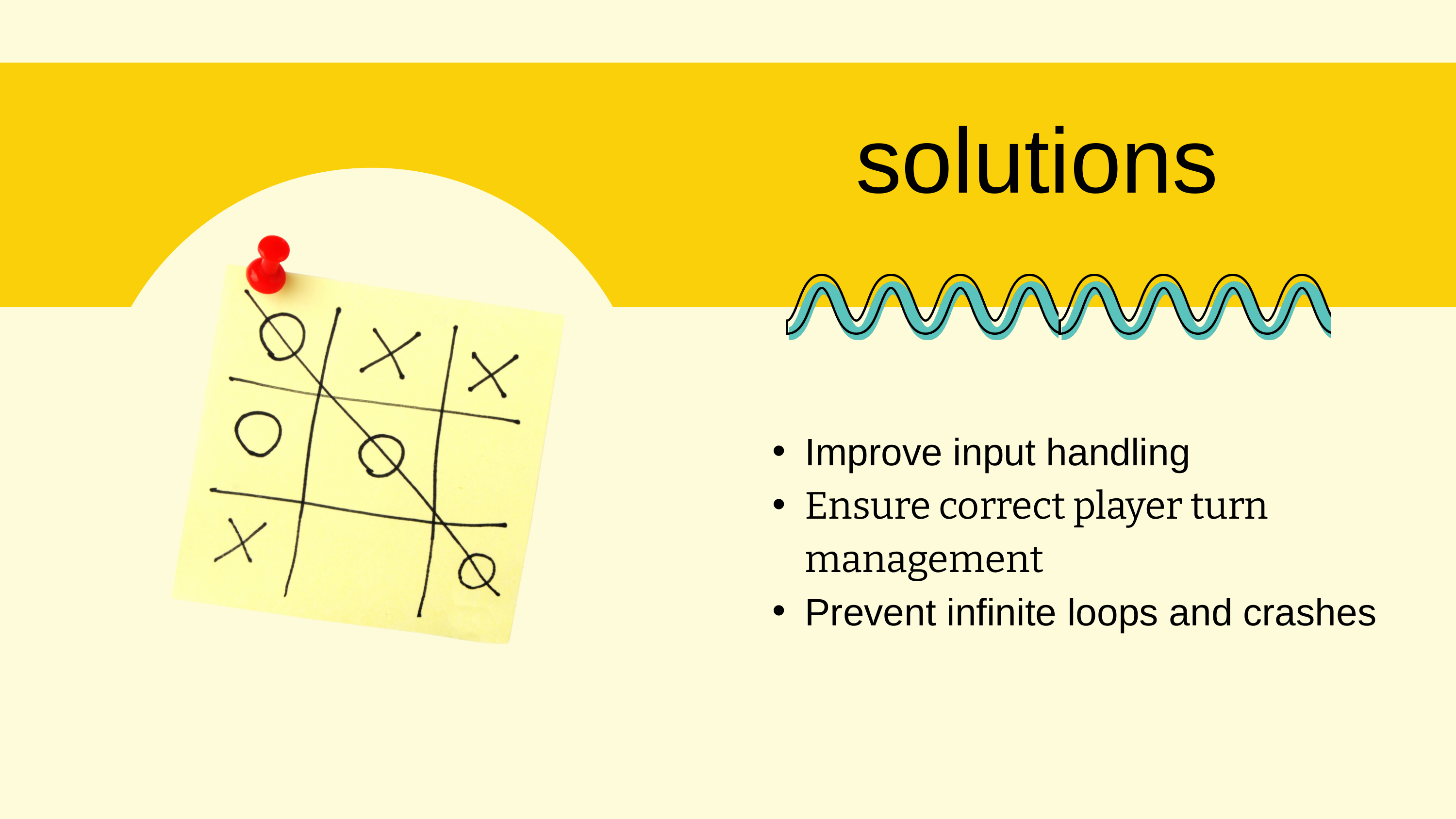

solutions

Improve input handling
Ensure correct player turn management
Prevent infinite loops and crashes